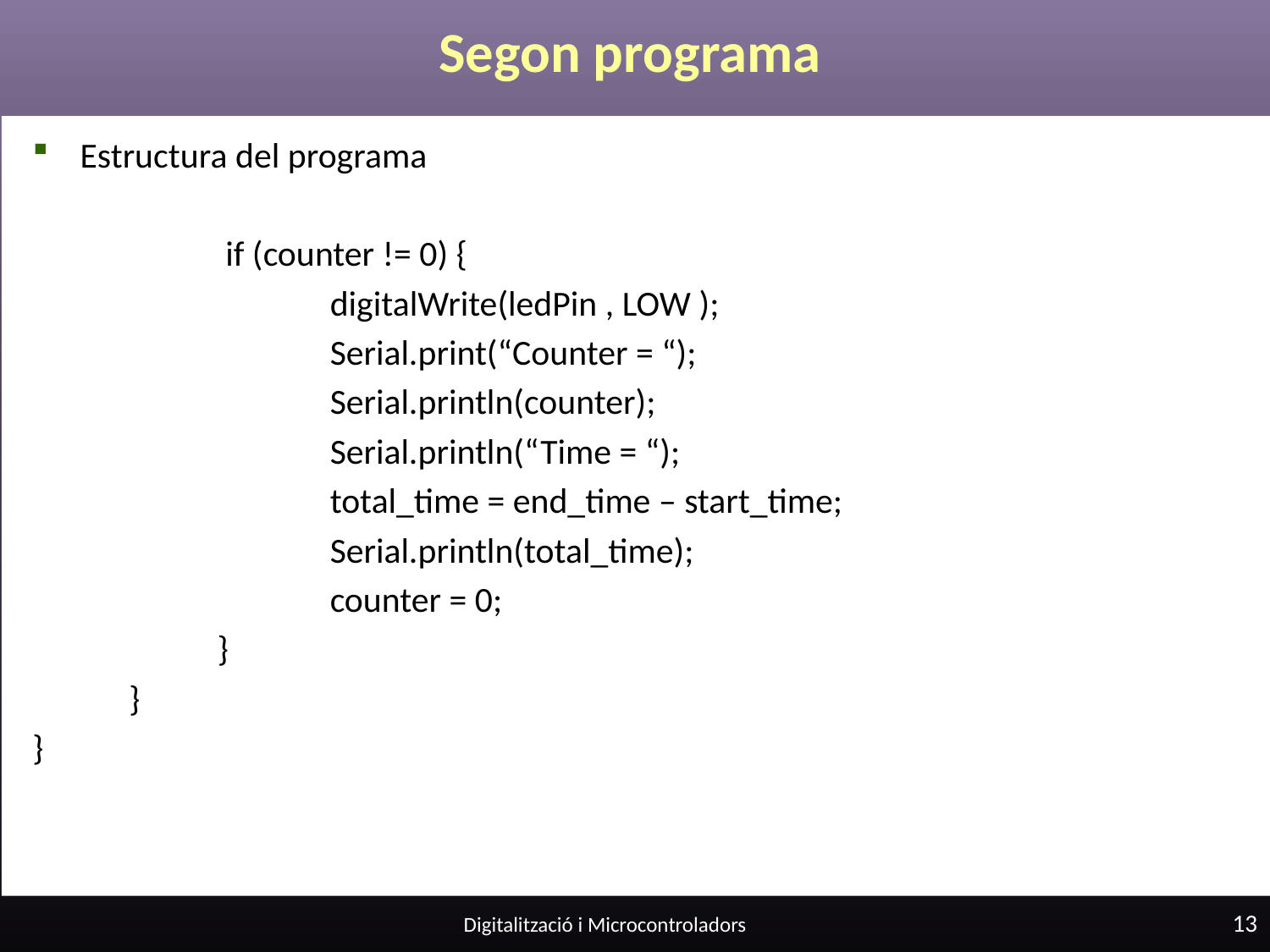

# Segon programa
Estructura del programa

                        if (counter != 0) {
                                     digitalWrite(ledPin , LOW );
                                     Serial.print(“Counter = “);
                                     Serial.println(counter);
                                     Serial.println(“Time = “);
                                     total_time = end_time – start_time;
                                     Serial.println(total_time);
                                     counter = 0;
                       }
            }
}

13